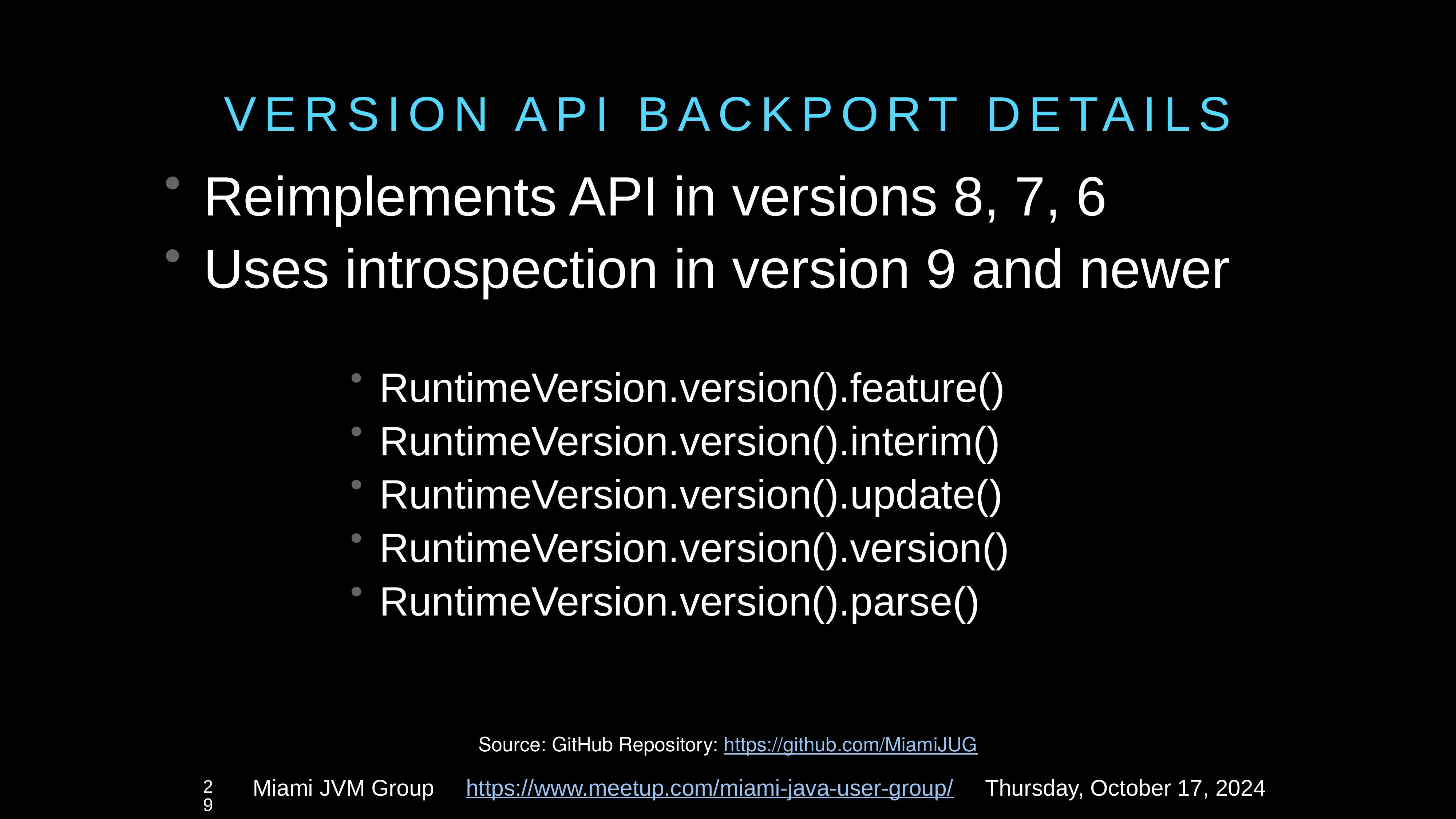

# VERSION API Backport Details
Reimplements API in versions 8, 7, 6
Uses introspection in version 9 and newer
RuntimeVersion.version().feature()
RuntimeVersion.version().interim()
RuntimeVersion.version().update()
RuntimeVersion.version().version()
RuntimeVersion.version().parse()
Source: GitHub Repository: https://github.com/MiamiJUG
Miami JVM Group     https://www.meetup.com/miami-java-user-group/     Thursday, October 17, 2024
29